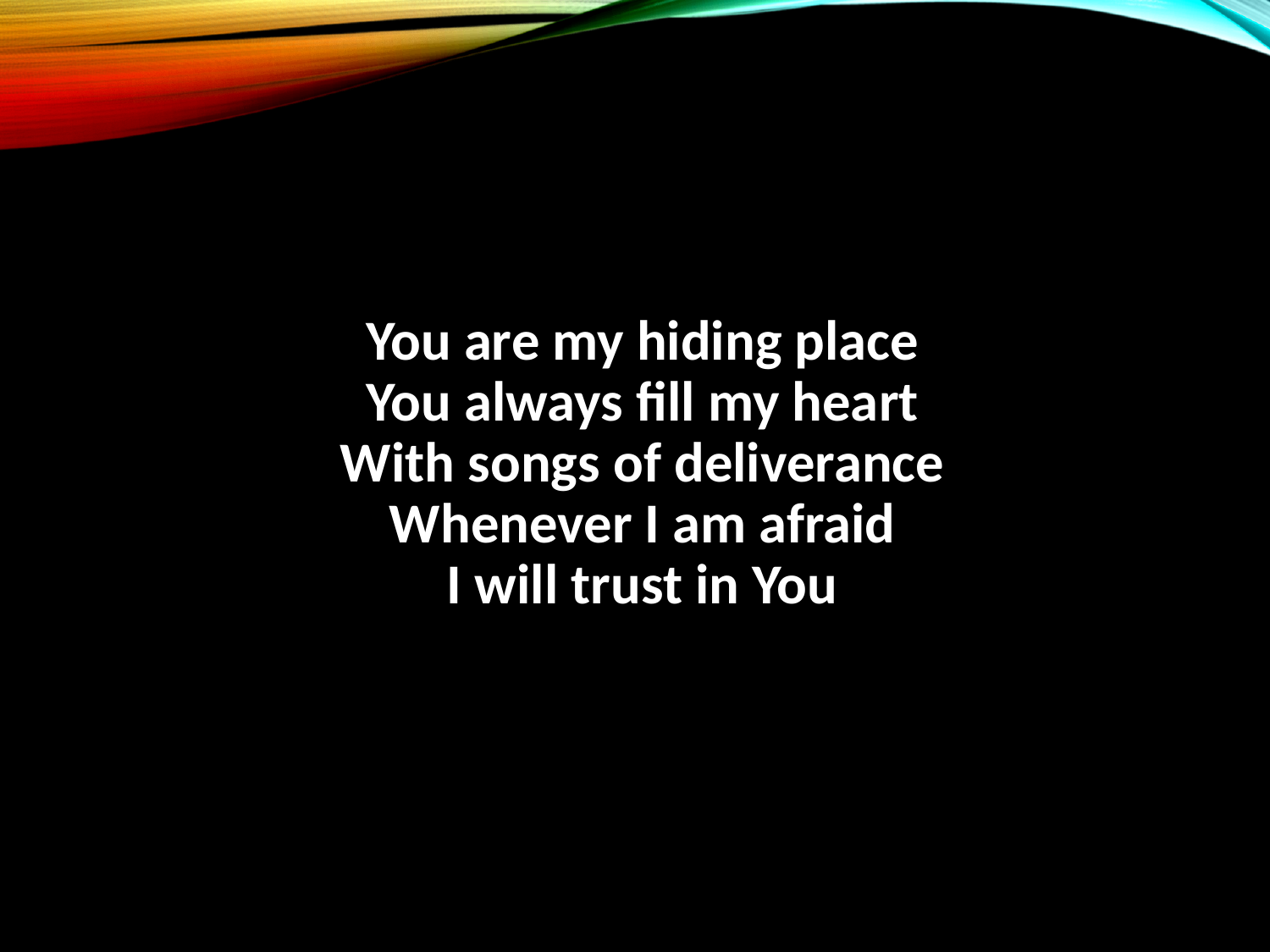

#
You are my hiding place
You always fill my heart
With songs of deliverance
Whenever I am afraid
I will trust in You